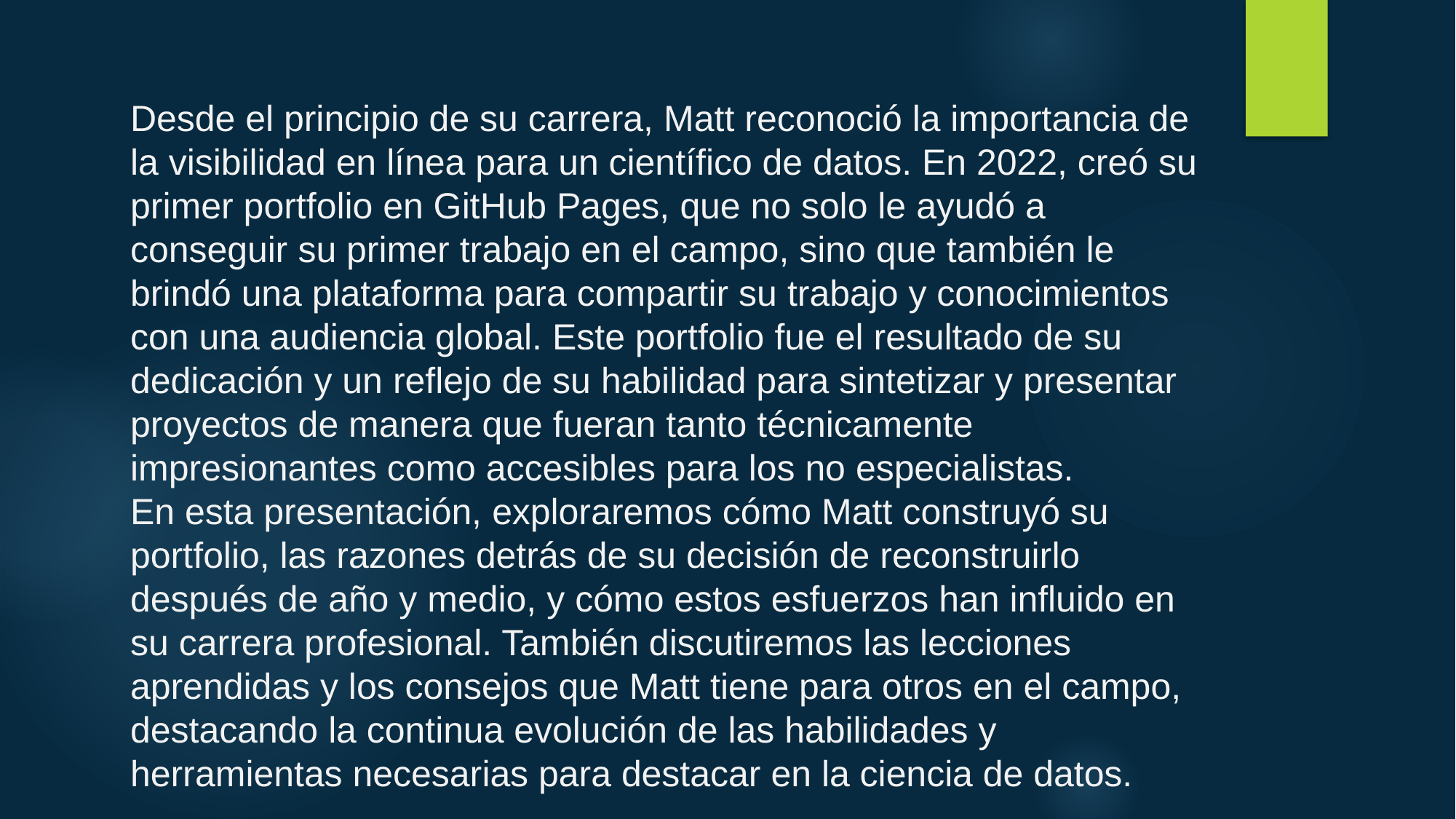

Desde el principio de su carrera, Matt reconoció la importancia de la visibilidad en línea para un científico de datos. En 2022, creó su primer portfolio en GitHub Pages, que no solo le ayudó a conseguir su primer trabajo en el campo, sino que también le brindó una plataforma para compartir su trabajo y conocimientos con una audiencia global. Este portfolio fue el resultado de su dedicación y un reflejo de su habilidad para sintetizar y presentar proyectos de manera que fueran tanto técnicamente impresionantes como accesibles para los no especialistas.
En esta presentación, exploraremos cómo Matt construyó su portfolio, las razones detrás de su decisión de reconstruirlo después de año y medio, y cómo estos esfuerzos han influido en su carrera profesional. También discutiremos las lecciones aprendidas y los consejos que Matt tiene para otros en el campo, destacando la continua evolución de las habilidades y herramientas necesarias para destacar en la ciencia de datos.